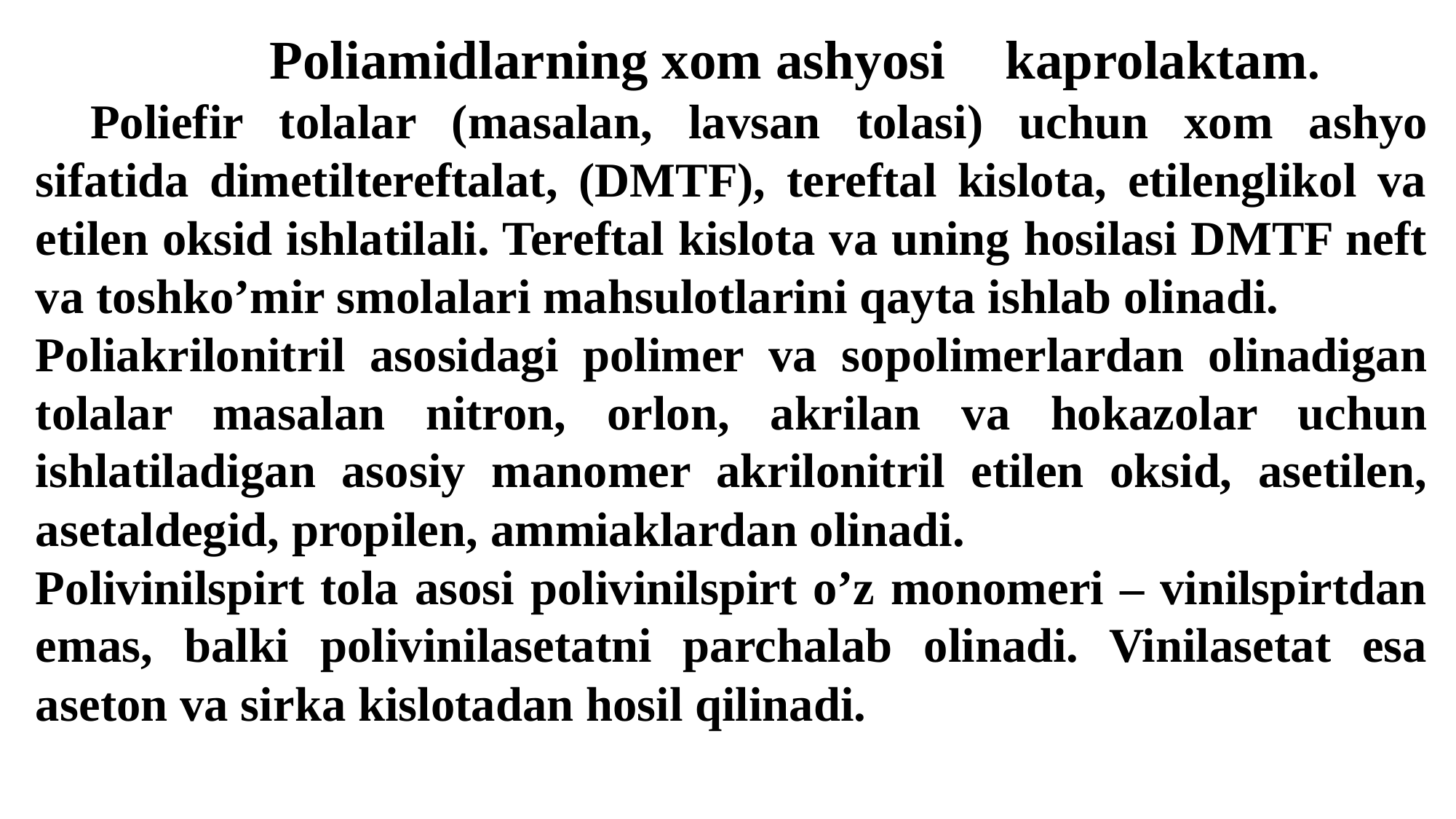

Poliamidlarning 	xom 	ashyosi 	kaprolaktam.
	Poliefir 	tolalar (masalan, lavsan tolasi) uchun xom ashyo sifatida dimetiltereftalat, (DMTF), tereftal kislota, etilenglikol va etilen oksid ishlatilali. Tereftal kislota va uning hosilasi DMTF neft va toshko’mir smolalari mahsulotlarini qayta ishlab olinadi.
	Poliakrilonitril asosidagi polimer va sopolimerlardan olinadigan tolalar masalan nitron, orlon, akrilan va hokazolar uchun ishlatiladigan asosiy manomer akrilonitril etilen oksid, asetilen, asetaldegid, propilen, ammiaklardan olinadi.
Polivinilspirt tola asosi polivinilspirt o’z monomeri – vinilspirtdan emas, balki polivinilasetatni parchalab olinadi. Vinilasetat esa aseton va sirka kislotadan hosil qilinadi.